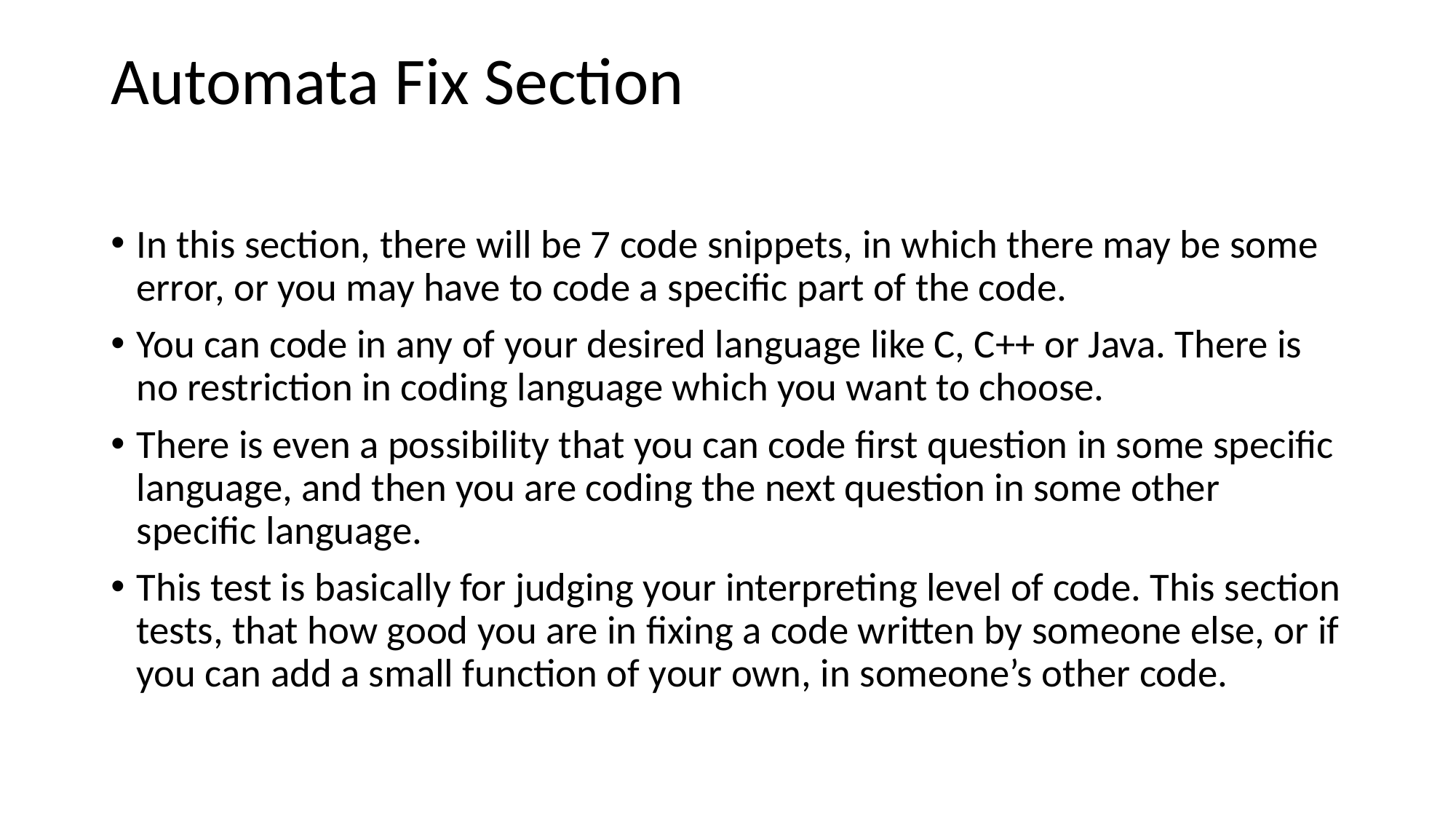

# Automata Fix Section
In this section, there will be 7 code snippets, in which there may be some error, or you may have to code a specific part of the code.
You can code in any of your desired language like C, C++ or Java. There is no restriction in coding language which you want to choose.
There is even a possibility that you can code first question in some specific language, and then you are coding the next question in some other specific language.
This test is basically for judging your interpreting level of code. This section tests, that how good you are in fixing a code written by someone else, or if you can add a small function of your own, in someone’s other code.